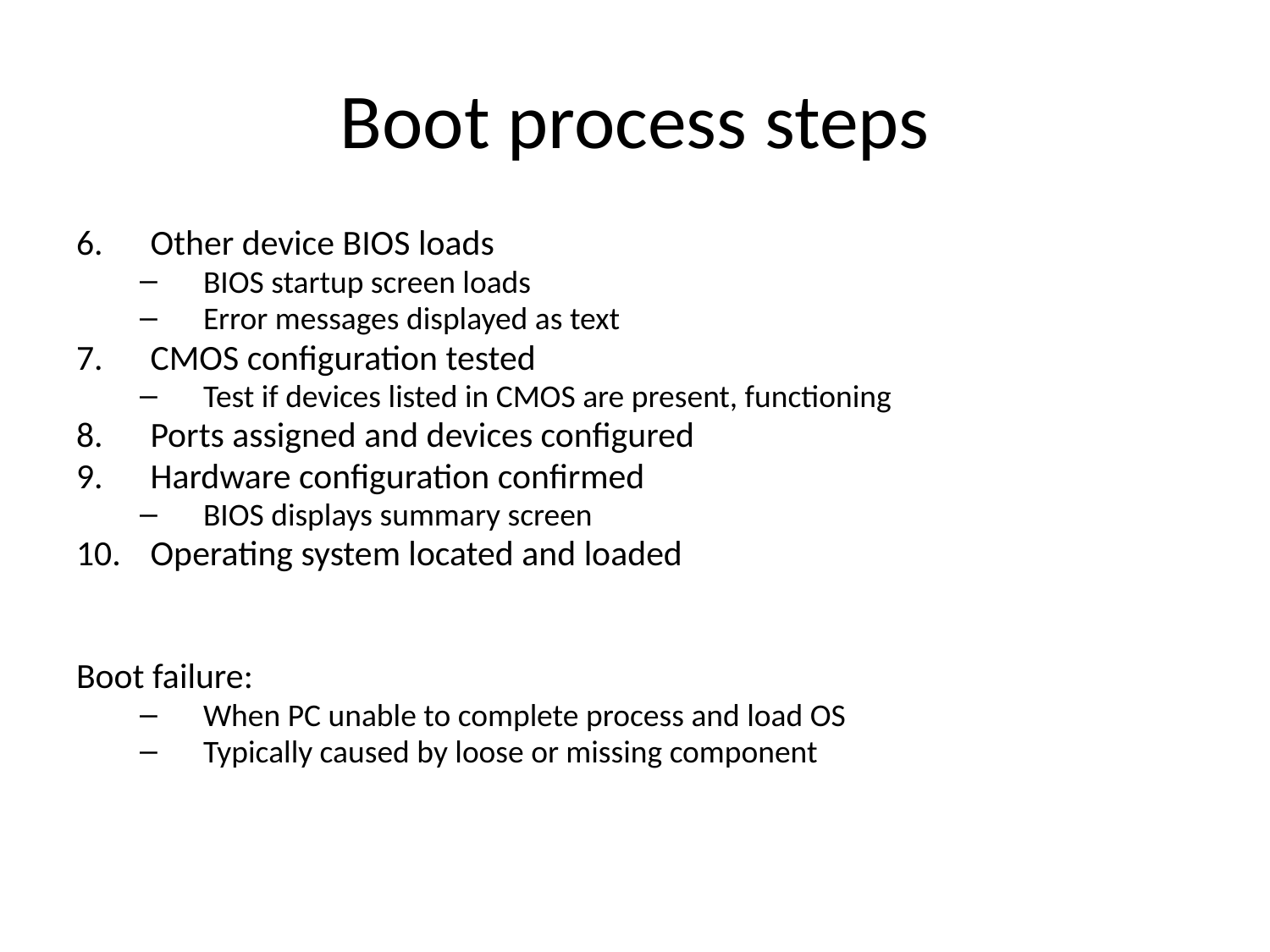

# Boot process steps
Other device BIOS loads
BIOS startup screen loads
Error messages displayed as text
CMOS configuration tested
Test if devices listed in CMOS are present, functioning
Ports assigned and devices configured
Hardware configuration confirmed
BIOS displays summary screen
Operating system located and loaded

Boot failure:
When PC unable to complete process and load OS
Typically caused by loose or missing component